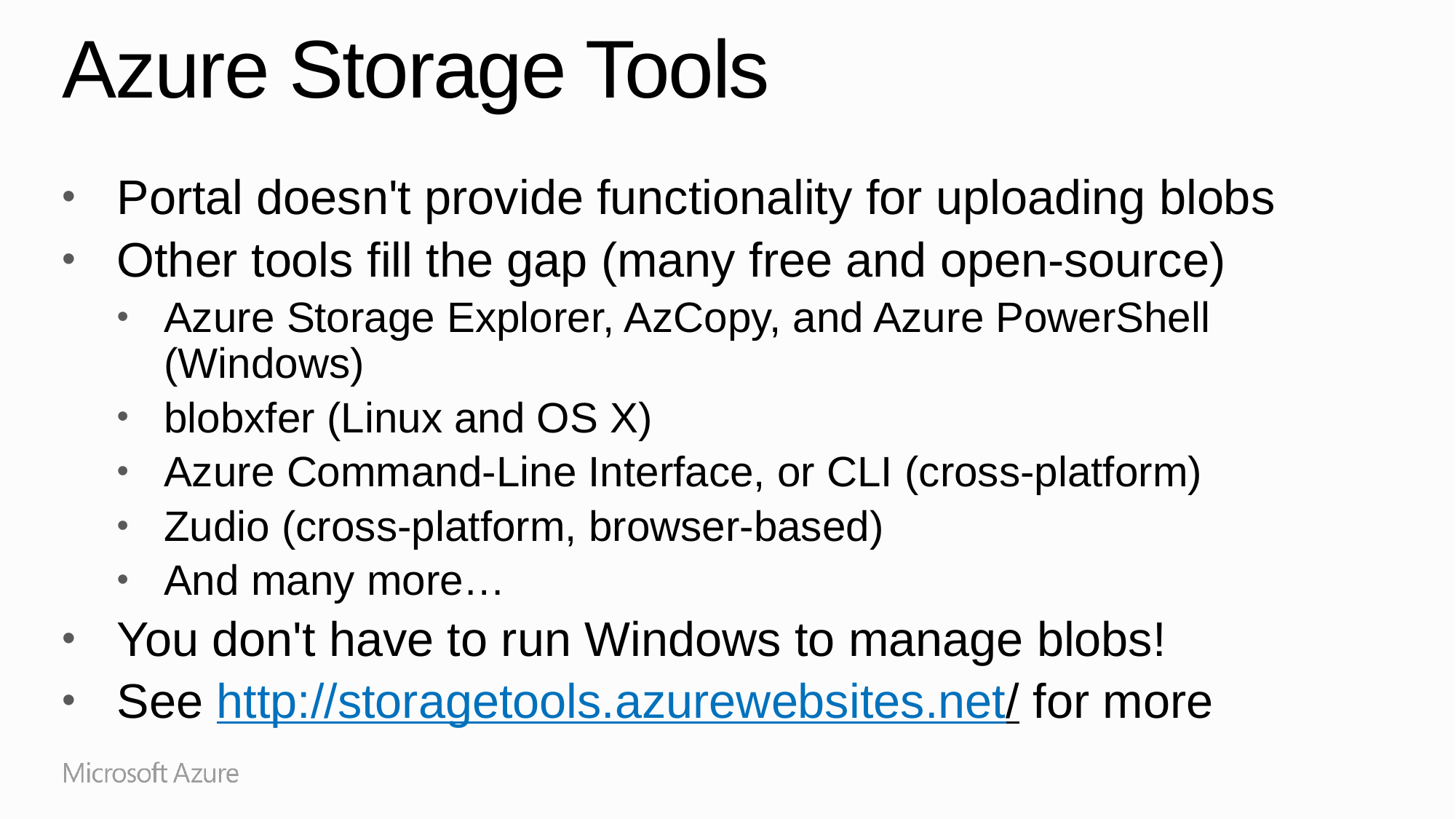

# Azure Storage Tools
Portal doesn't provide functionality for uploading blobs
Other tools fill the gap (many free and open-source)
Azure Storage Explorer, AzCopy, and Azure PowerShell (Windows)
blobxfer (Linux and OS X)
Azure Command-Line Interface, or CLI (cross-platform)
Zudio (cross-platform, browser-based)
And many more…
You don't have to run Windows to manage blobs!
See http://storagetools.azurewebsites.net/ for more